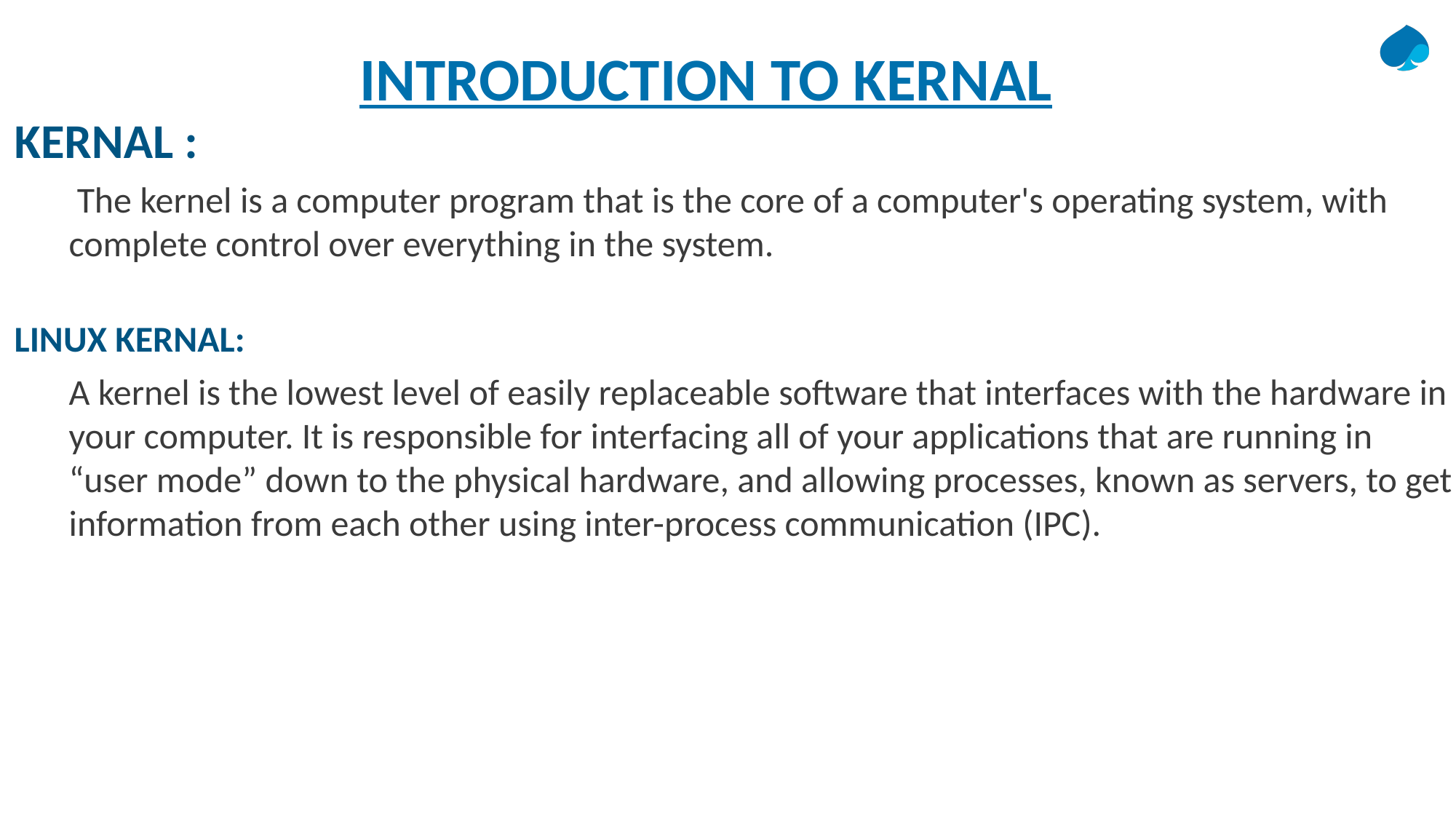

# INTRODUCTION TO KERNAL
KERNAL :
 The kernel is a computer program that is the core of a computer's operating system, with complete control over everything in the system.

LINUX KERNAL:
A kernel is the lowest level of easily replaceable software that interfaces with the hardware in your computer. It is responsible for interfacing all of your applications that are running in “user mode” down to the physical hardware, and allowing processes, known as servers, to get information from each other using inter-process communication (IPC).